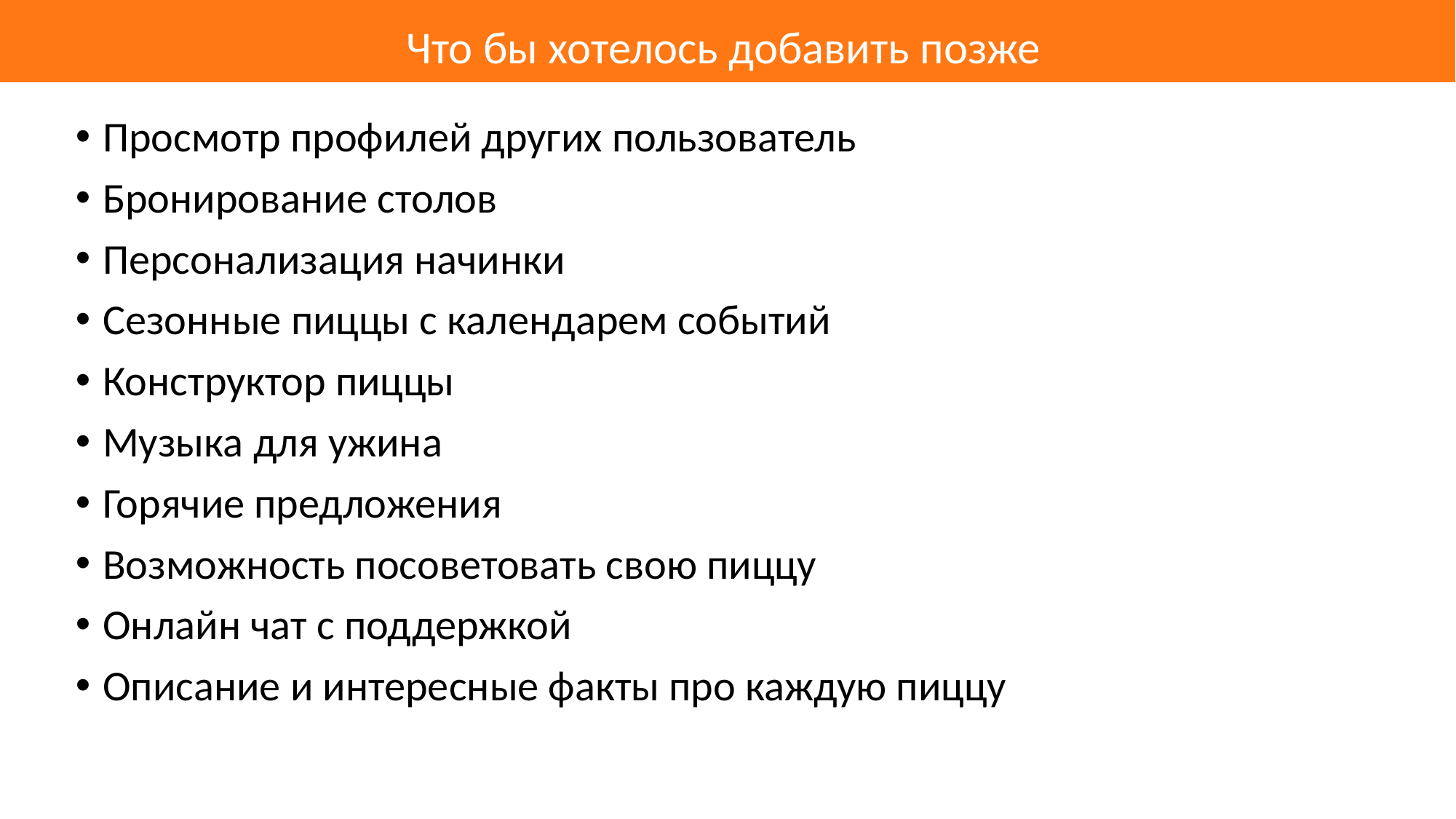

Что бы хотелось добавить позже
Просмотр профилей других пользователь
Бронирование столов
Персонализация начинки
Сезонные пиццы с календарем событий
Конструктор пиццы
Музыка для ужина
Горячие предложения
Возможность посоветовать свою пиццу
Онлайн чат с поддержкой
Описание и интересные факты про каждую пиццу